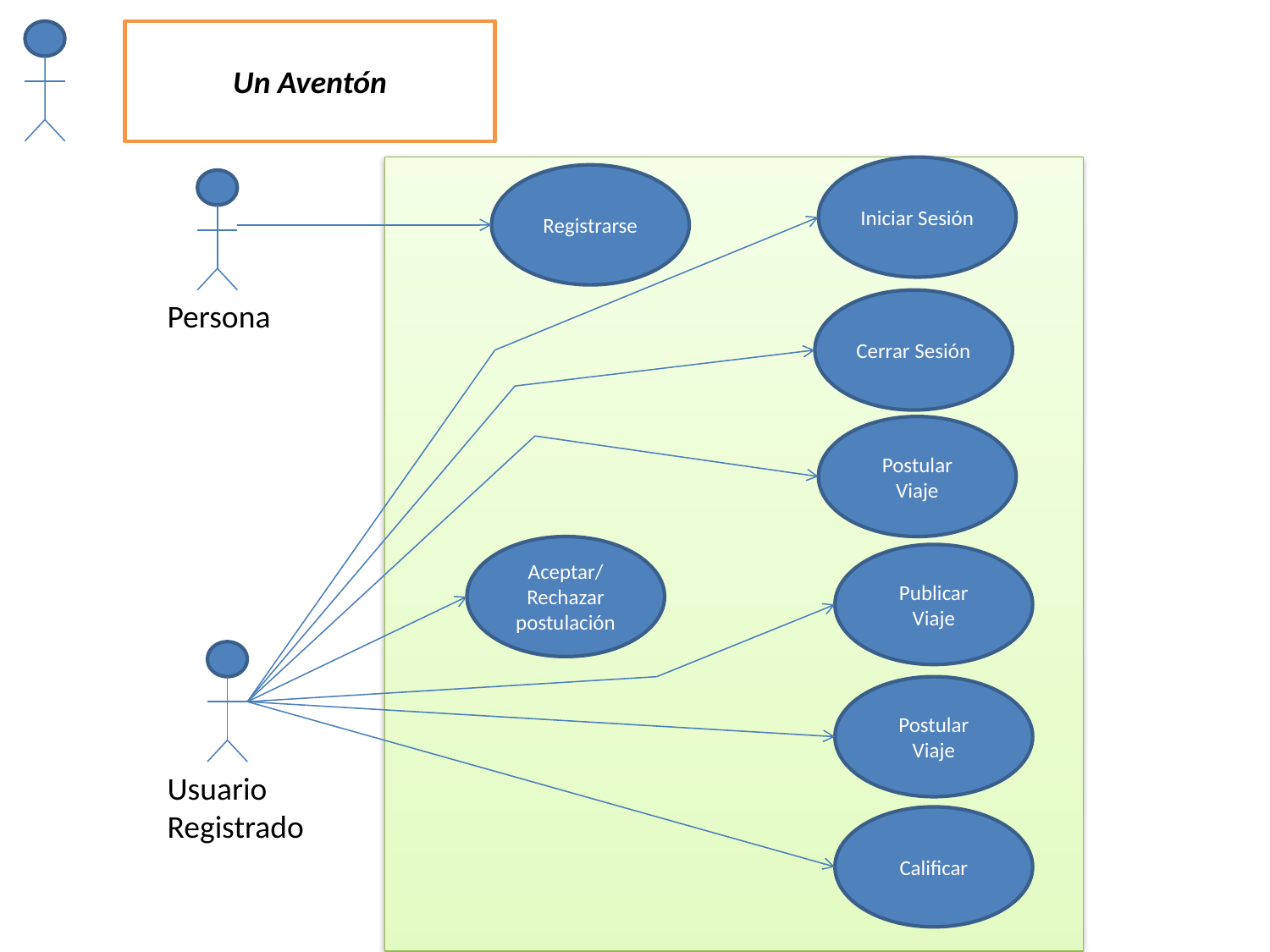

Un Aventón

Iniciar Sesión
Registrarse

Persona
Cerrar Sesión
Postular Viaje
Aceptar/Rechazar postulación
Publicar Viaje

Postular Viaje
Usuario
Registrado
Calificar